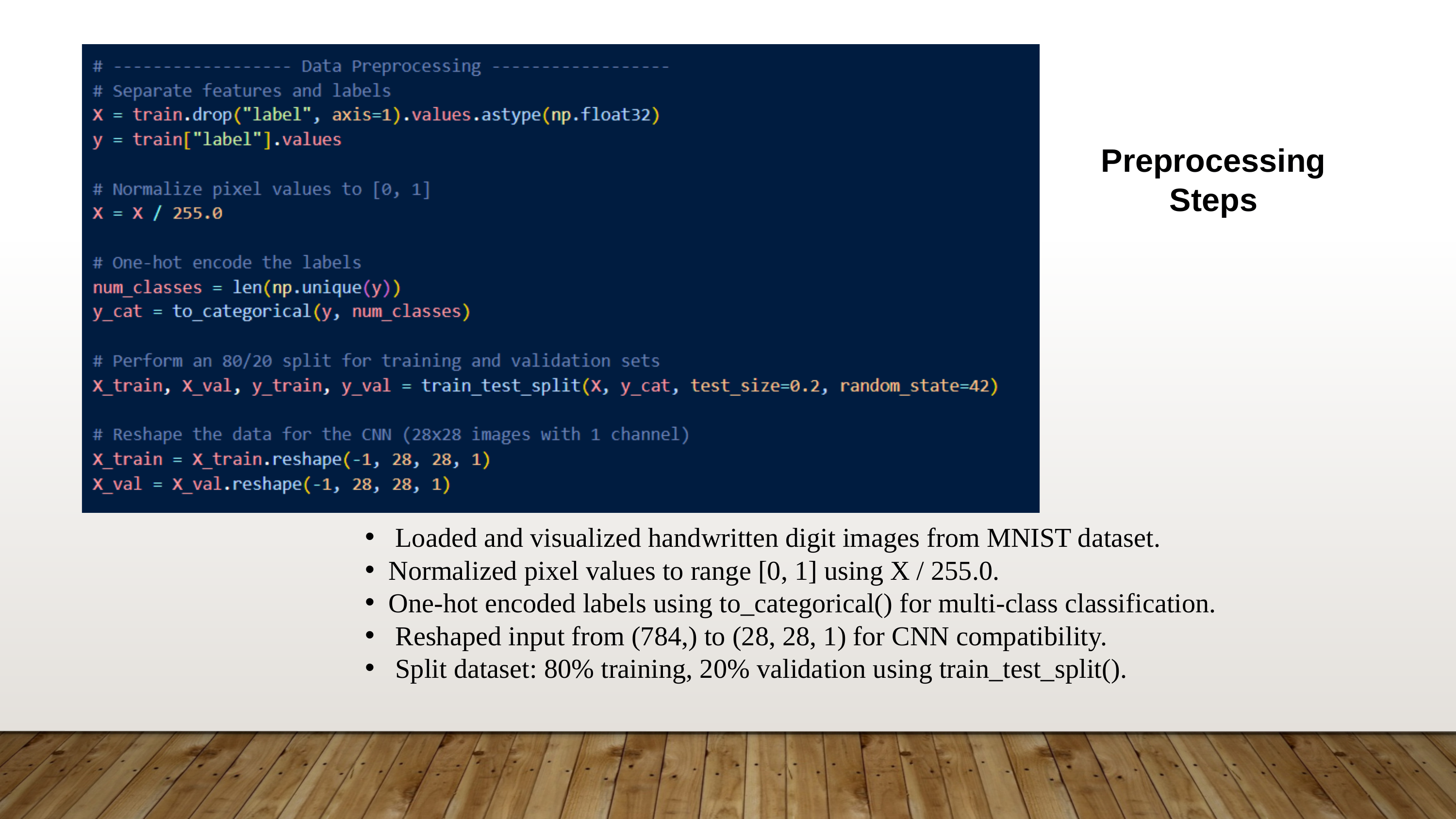

Preprocessing Steps

 Loaded and visualized handwritten digit images from MNIST dataset.
Normalized pixel values to range [0, 1] using X / 255.0.
One-hot encoded labels using to_categorical() for multi-class classification.
 Reshaped input from (784,) to (28, 28, 1) for CNN compatibility.
 Split dataset: 80% training, 20% validation using train_test_split().